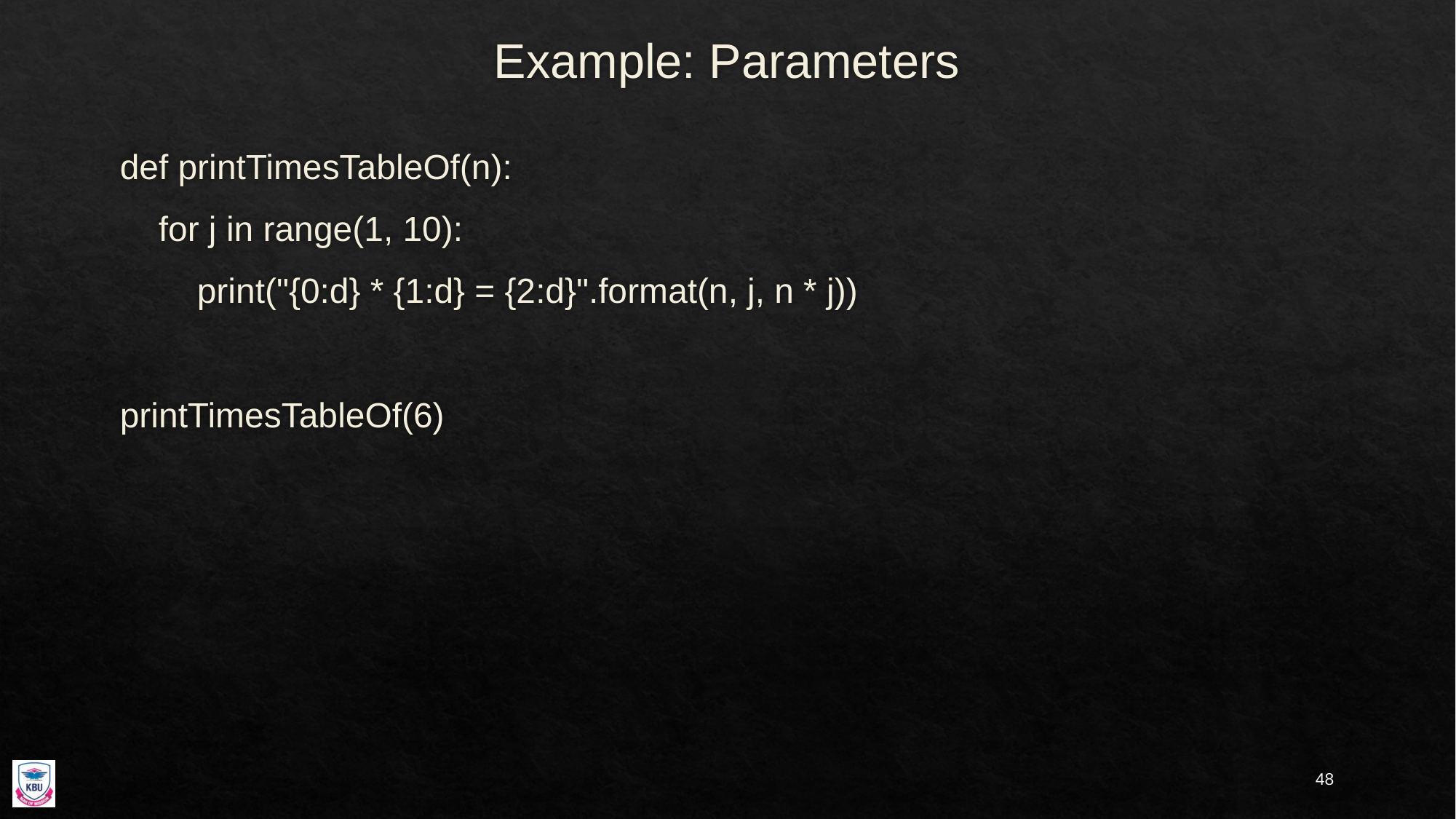

# Example: Parameters
def printTimesTableOf(n):
    for j in range(1, 10):
        print("{0:d} * {1:d} = {2:d}".format(n, j, n * j))

printTimesTableOf(6)
48